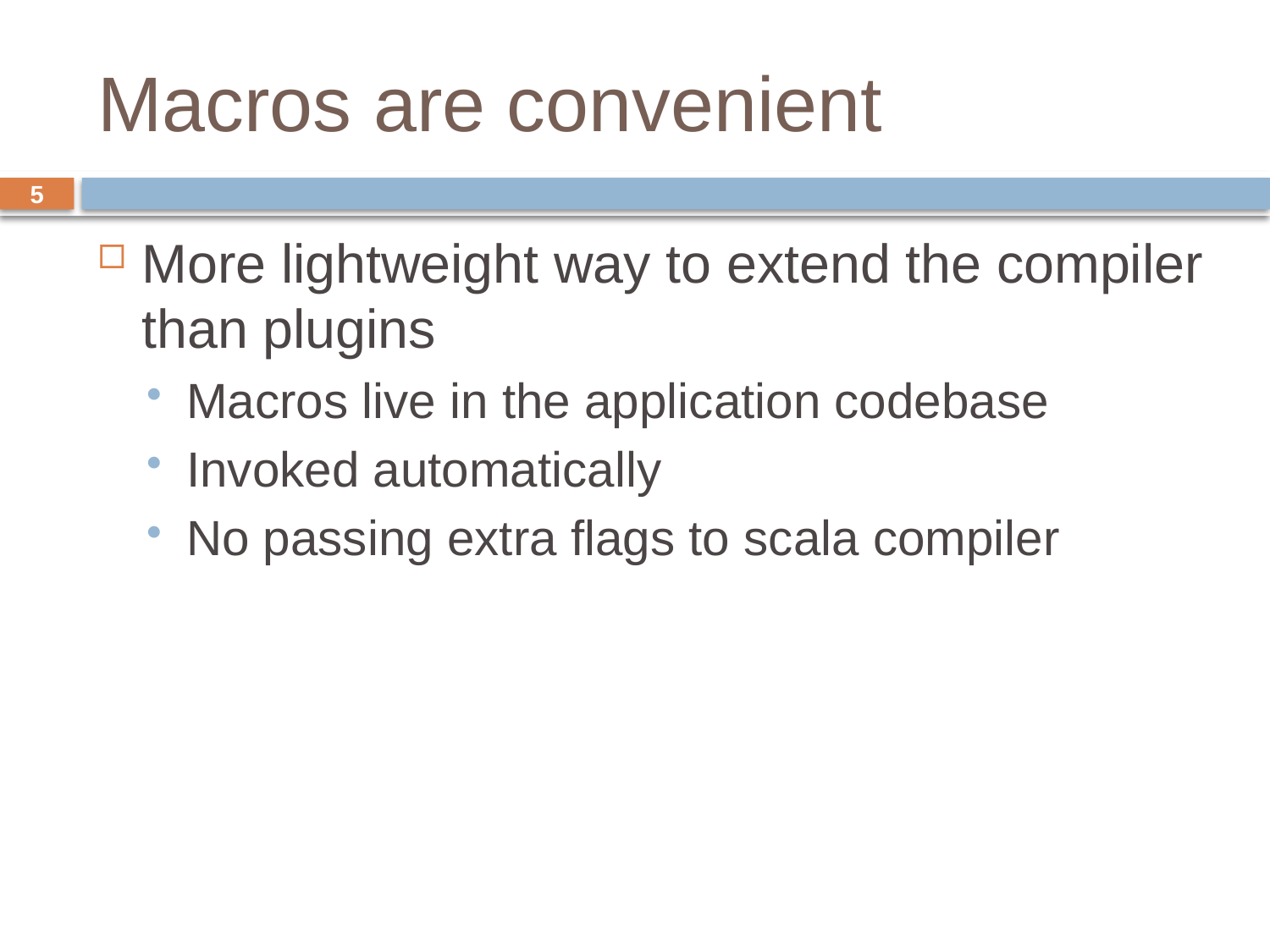

# Macros are convenient
5
More lightweight way to extend the compiler than plugins
Macros live in the application codebase
Invoked automatically
No passing extra flags to scala compiler